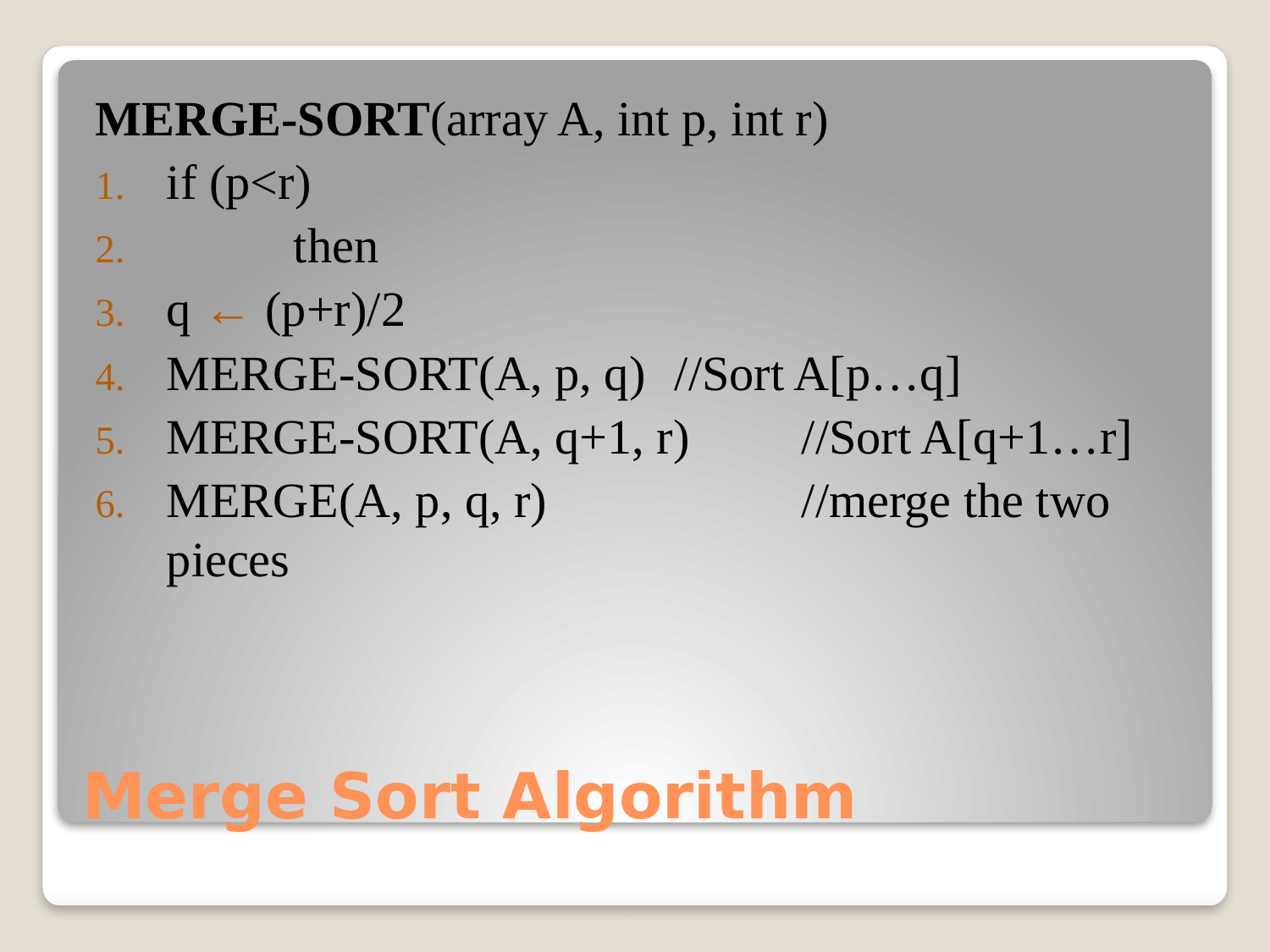

MERGE-SORT(array A, int p, int r)
if (p<r)
	then
q ← (p+r)/2
MERGE-SORT(A, p, q)	//Sort A[p…q]
MERGE-SORT(A, q+1, r)	//Sort A[q+1…r]
MERGE(A, p, q, r) 		//merge the two pieces

# Merge Sort Algorithm